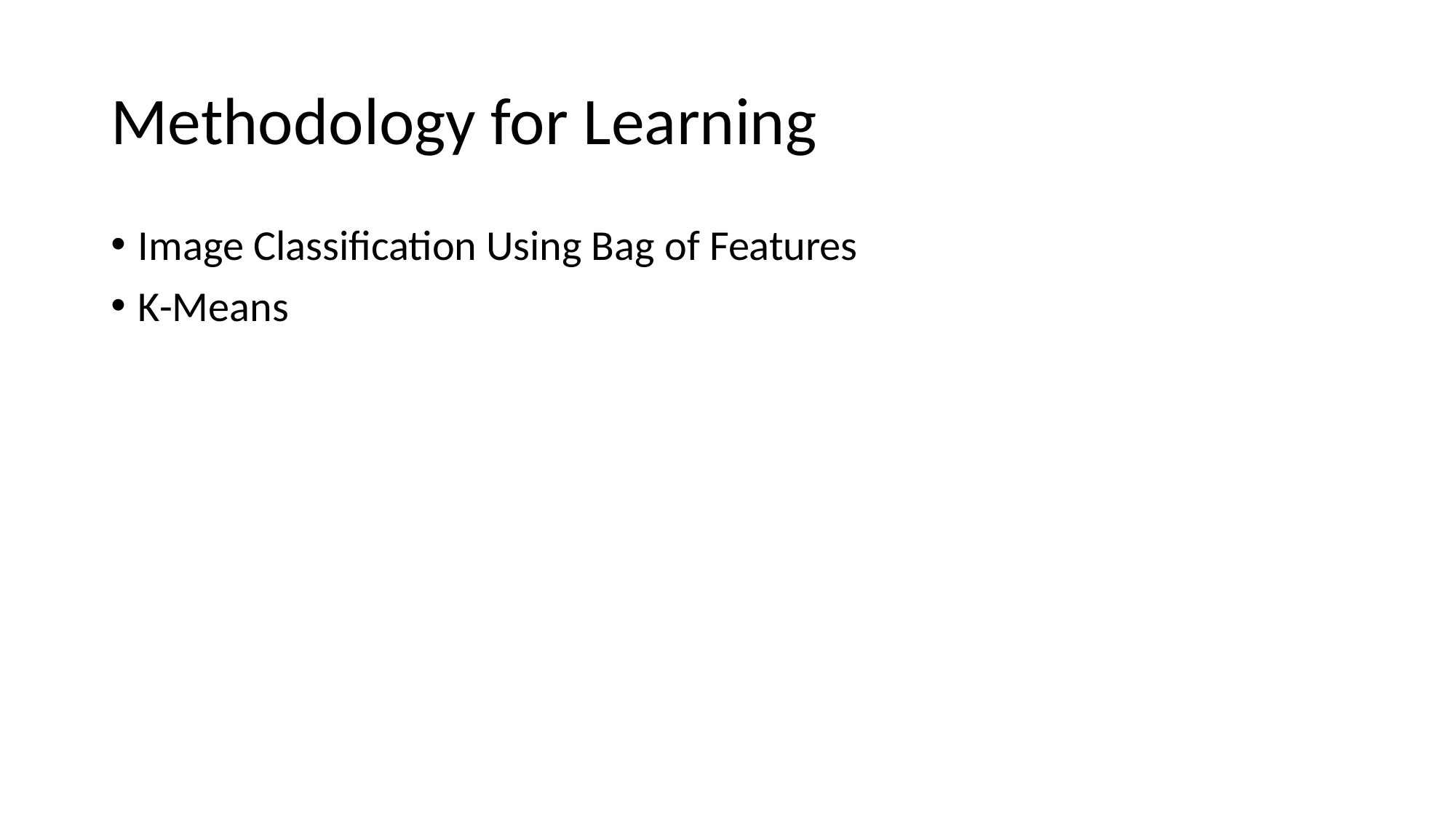

# Methodology for Learning
Image Classification Using Bag of Features
K-Means